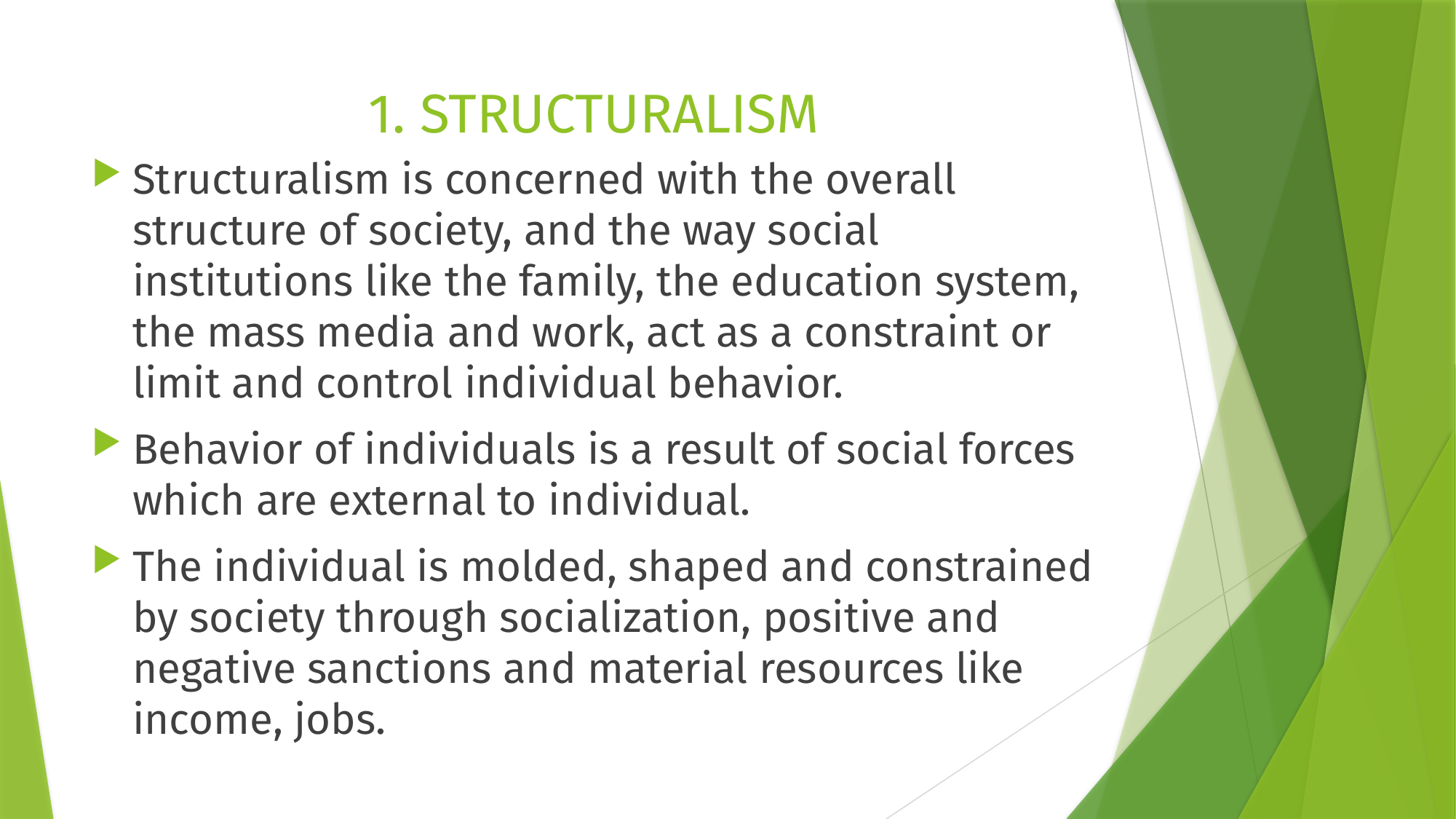

# 1. STRUCTURALISM
Structuralism is concerned with the overall structure of society, and the way social institutions like the family, the education system, the mass media and work, act as a constraint or limit and control individual behavior.
Behavior of individuals is a result of social forces which are external to individual.
The individual is molded, shaped and constrained by society through socialization, positive and negative sanctions and material resources like income, jobs.